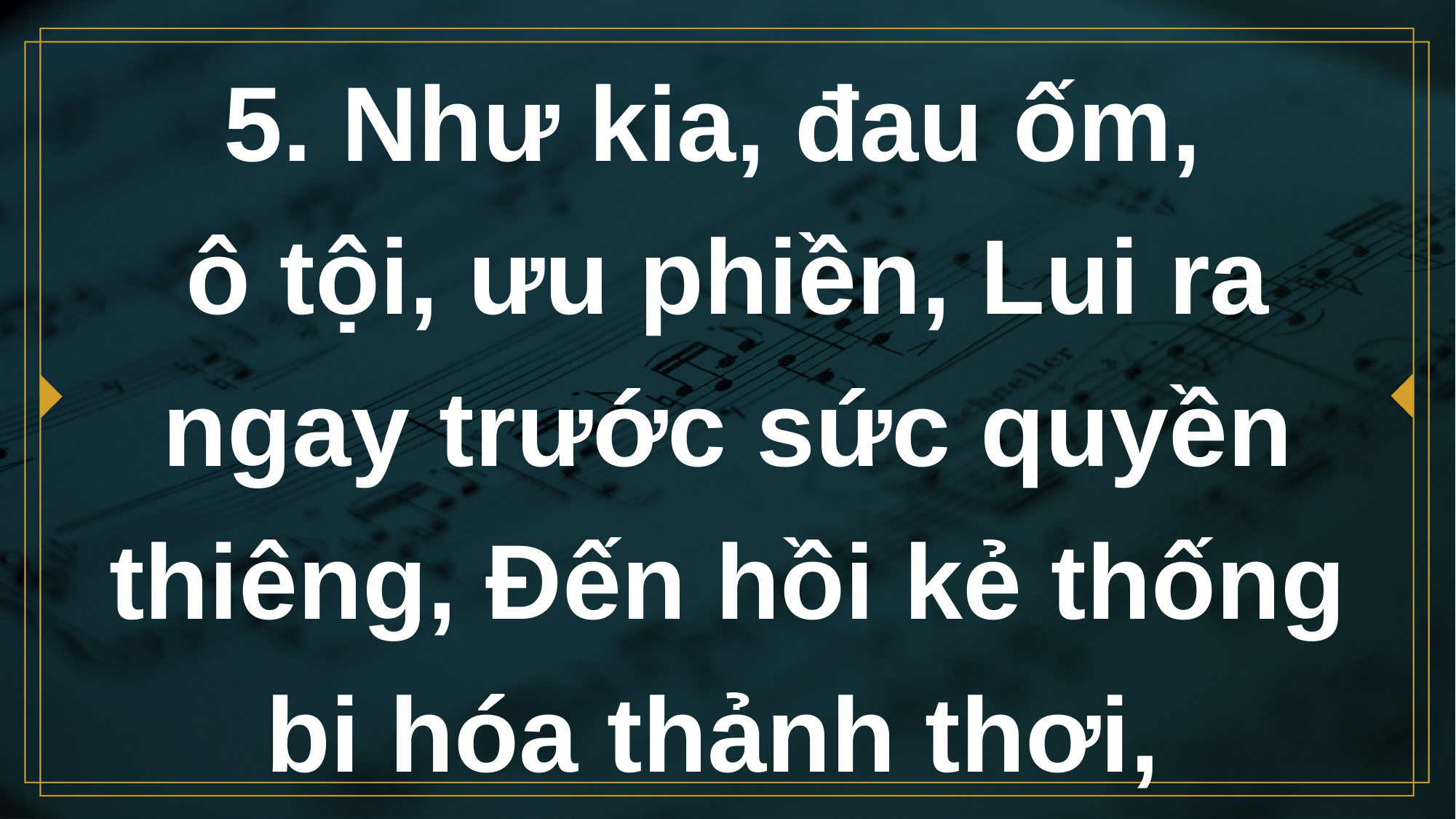

# 5. Như kia, đau ốm, ô tội, ưu phiền, Lui ra ngay trước sức quyền thiêng, Đến hồi kẻ thống bi hóa thảnh thơi,